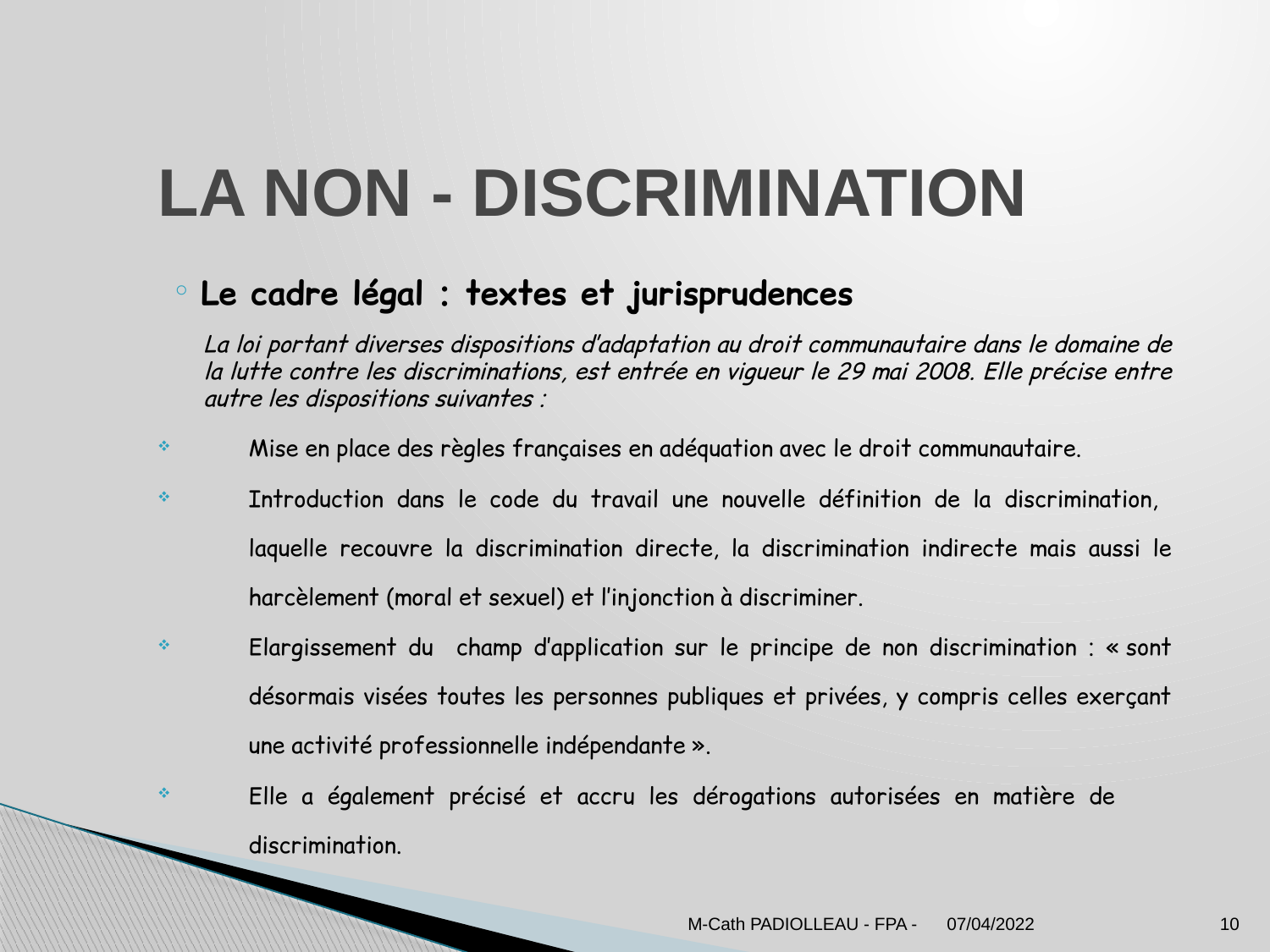

# LA NON - DISCRIMINATION
Le cadre légal : textes et jurisprudences

La loi portant diverses dispositions d’adaptation au droit communautaire dans le domaine de la lutte contre les discriminations, est entrée en vigueur le 29 mai 2008. Elle précise entre autre les dispositions suivantes :
Mise en place des règles françaises en adéquation avec le droit communautaire.
Introduction dans le code du travail une nouvelle définition de la discrimination,  laquelle recouvre la discrimination directe, la discrimination indirecte mais aussi le harcèlement (moral et sexuel) et l’injonction à discriminer.
Elargissement du  champ d’application sur le principe de non discrimination : « sont désormais visées toutes les personnes publiques et privées, y compris celles exerçant une activité professionnelle indépendante ».
Elle a également précisé et accru les dérogations autorisées en matière de     discrimination.

M-Cath PADIOLLEAU - FPA -
07/04/2022
10